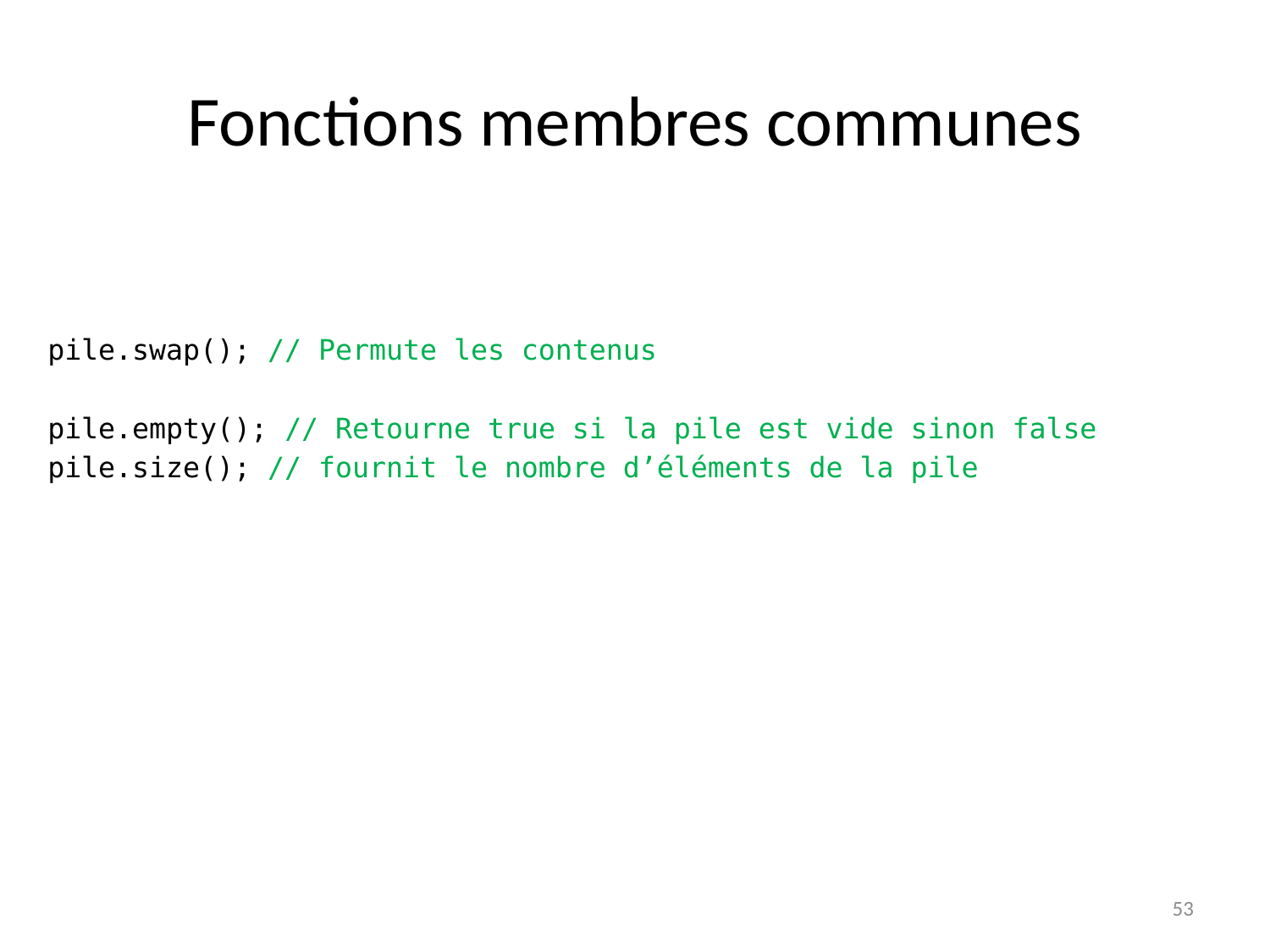

# Fonctions membres communes

pile.swap(); // Permute les contenus

pile.empty(); // Retourne true si la pile est vide sinon false
pile.size(); // fournit le nombre d’éléments de la pile
53